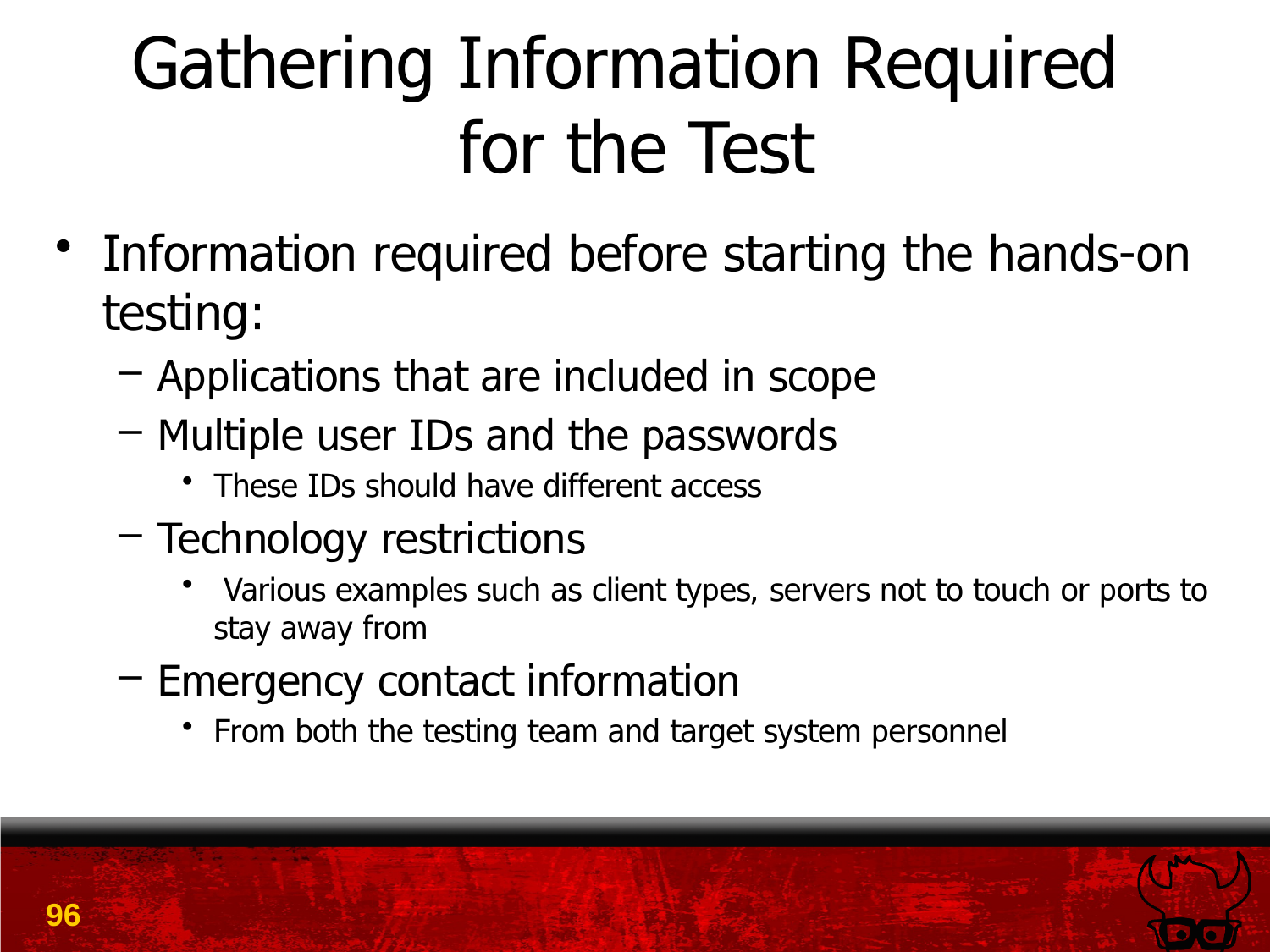

# Gathering Information Required for the Test
Information required before starting the hands-on testing:
Applications that are included in scope
Multiple user IDs and the passwords
These IDs should have different access
Technology restrictions
 Various examples such as client types, servers not to touch or ports to stay away from
Emergency contact information
From both the testing team and target system personnel